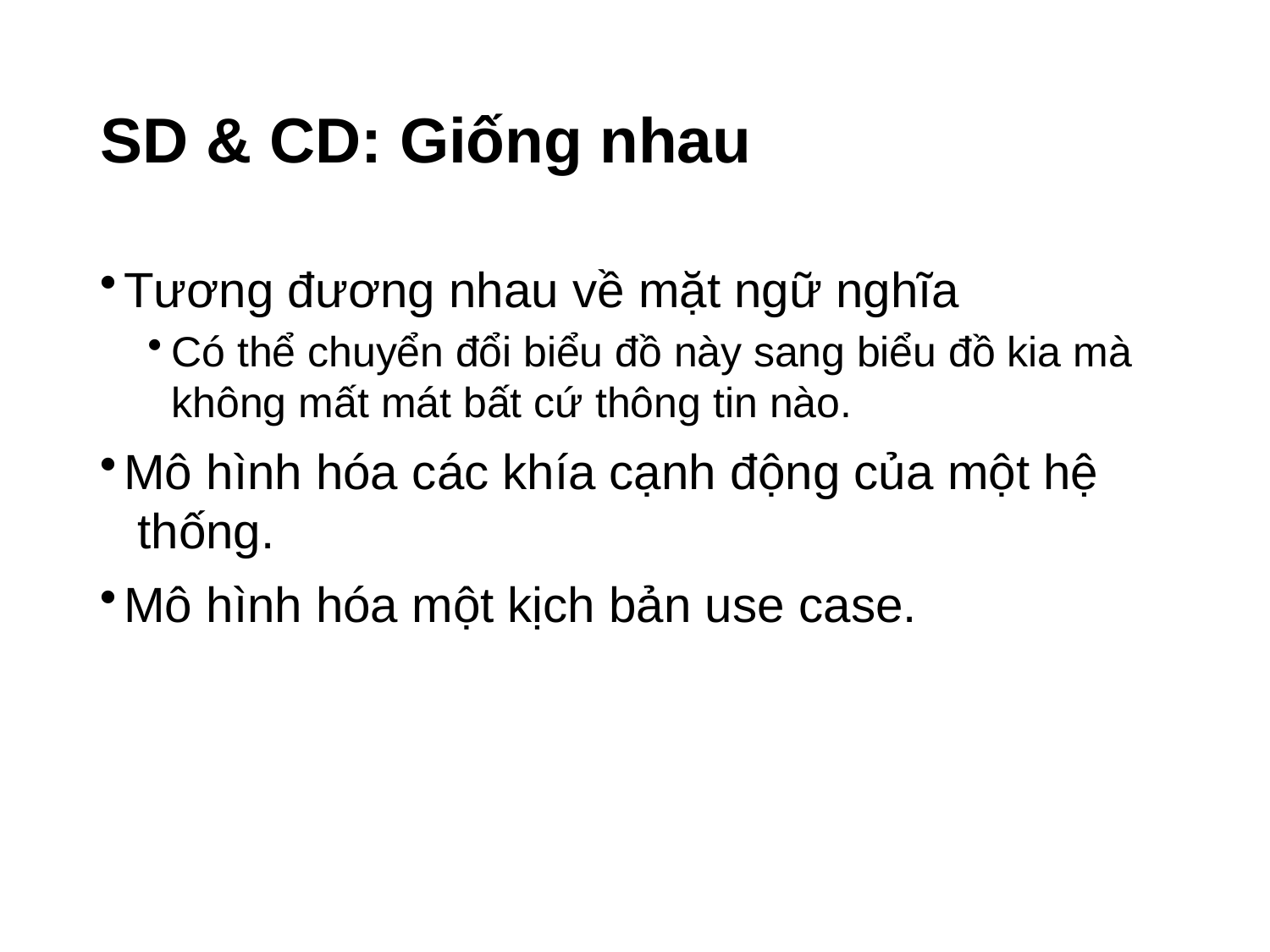

# SD & CD: Giống nhau
Tương đương nhau về mặt ngữ nghĩa
Có thể chuyển đổi biểu đồ này sang biểu đồ kia mà
không mất mát bất cứ thông tin nào.
Mô hình hóa các khía cạnh động của một hệ  thống.
Mô hình hóa một kịch bản use case.